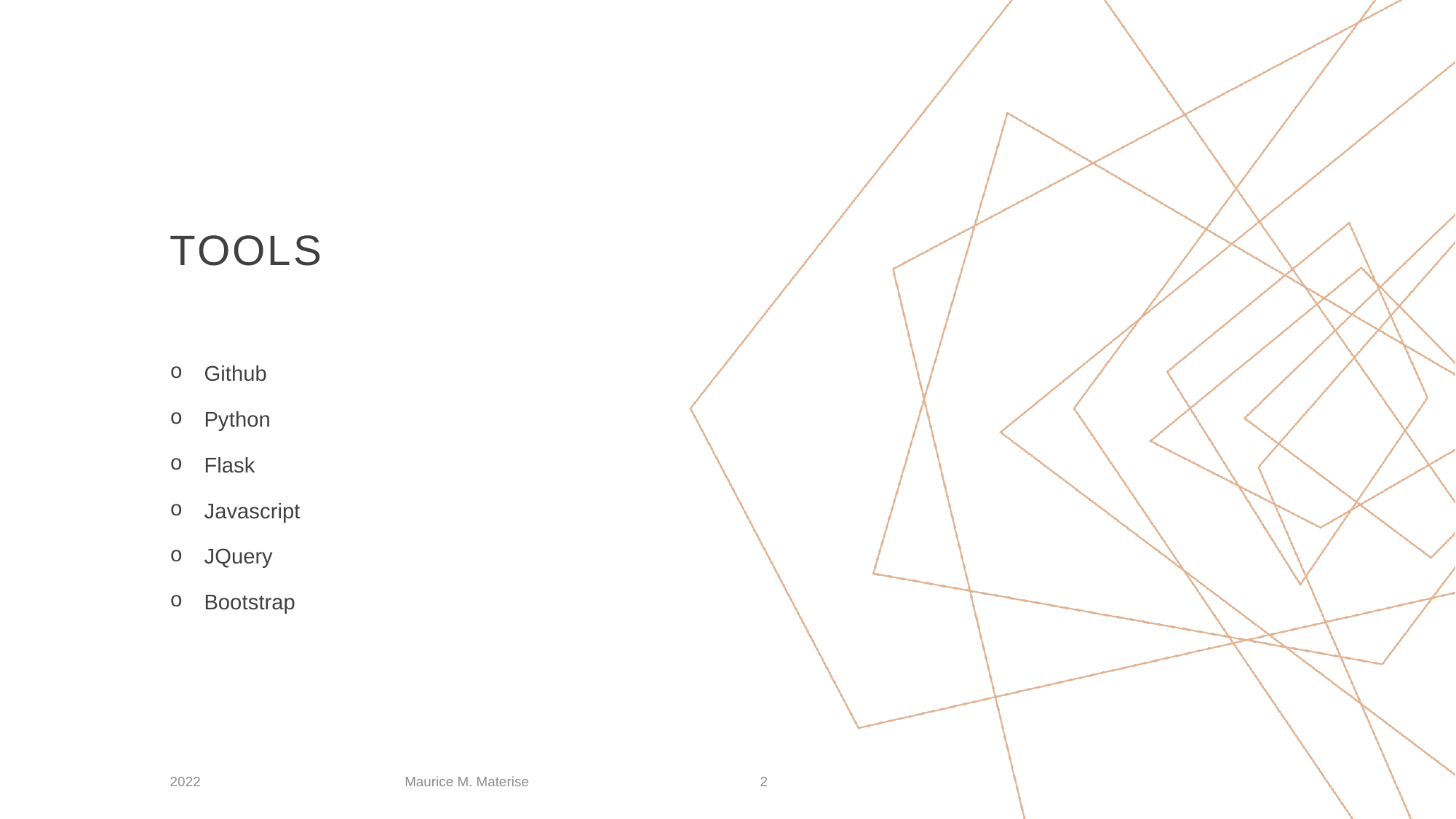

# Tools
Github
Python
Flask
Javascript
JQuery
Bootstrap

Maurice M. Materise
2022
2